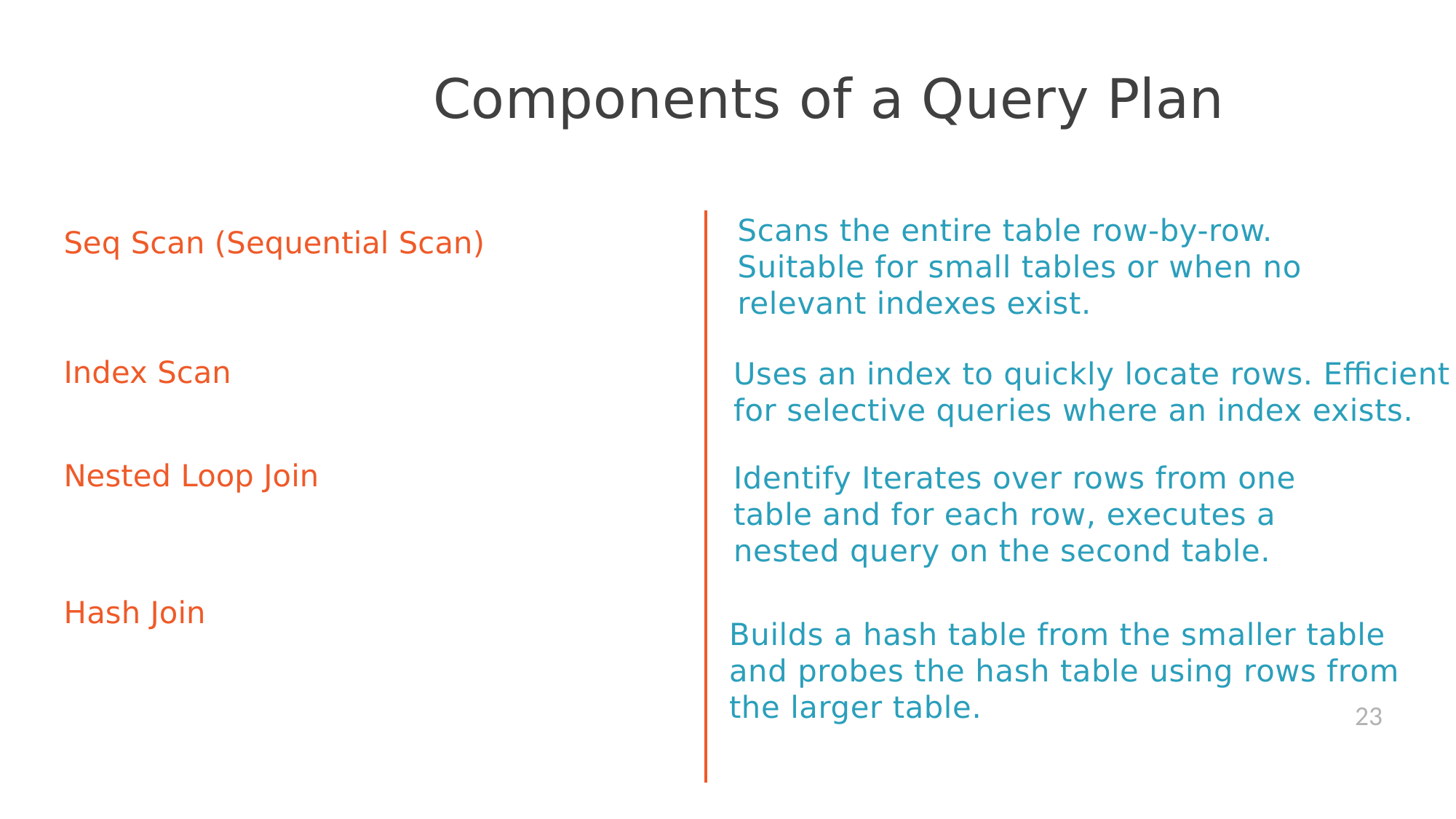

# Components of a Query Plan
Scans the entire table row-by-row. Suitable for small tables or when no relevant indexes exist.

Seq Scan (Sequential Scan)
Index Scan
Uses an index to quickly locate rows. Efficient for selective queries where an index exists.
Nested Loop Join
Identify Iterates over rows from one table and for each row, executes a nested query on the second table.
Hash Join
Builds a hash table from the smaller table and probes the hash table using rows from the larger table.
23